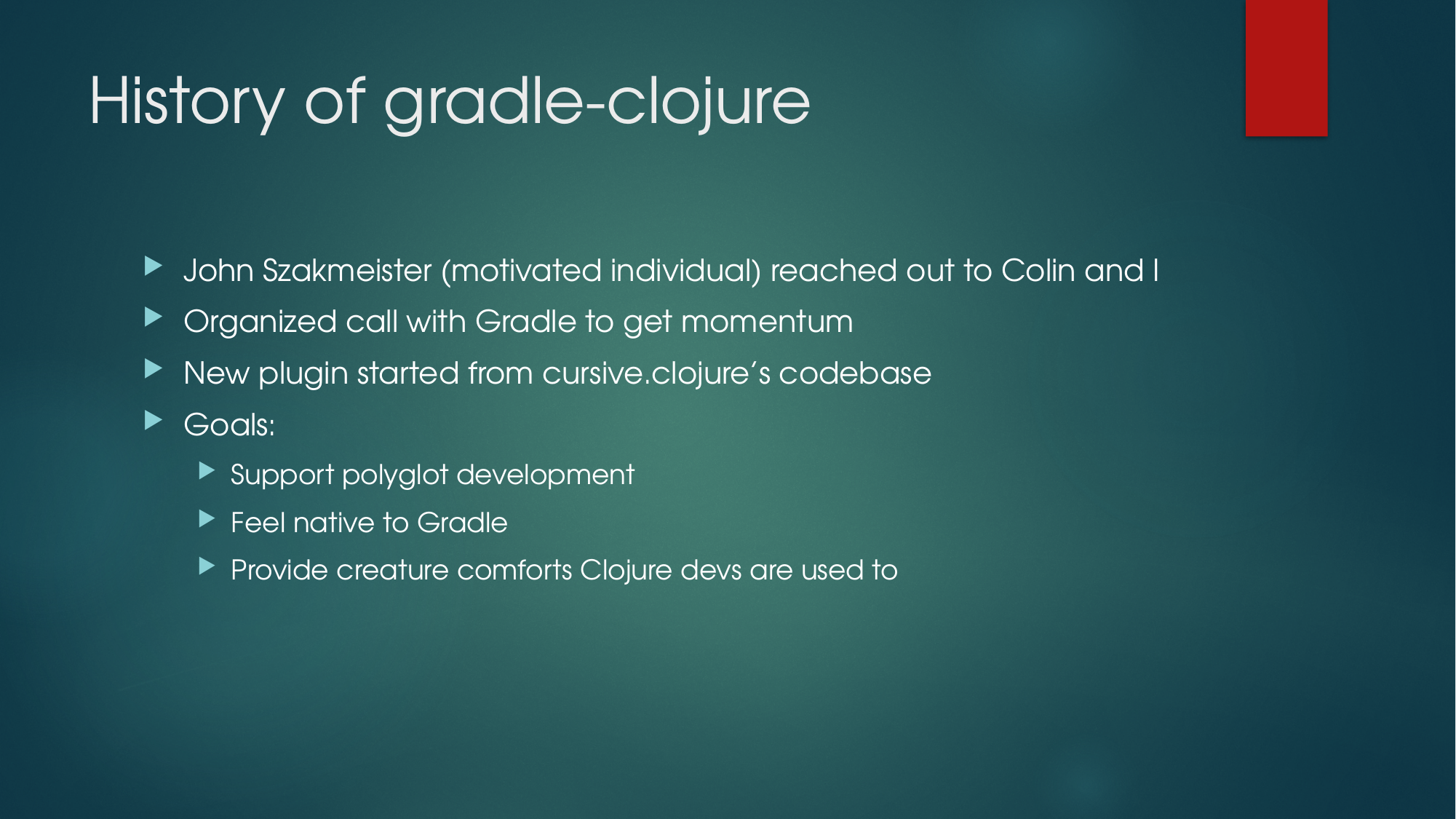

# History of gradle-clojure
John Szakmeister (motivated individual) reached out to Colin and I
Organized call with Gradle to get momentum
New plugin started from cursive.clojure’s codebase
Goals:
Support polyglot development
Feel native to Gradle
Provide creature comforts Clojure devs are used to